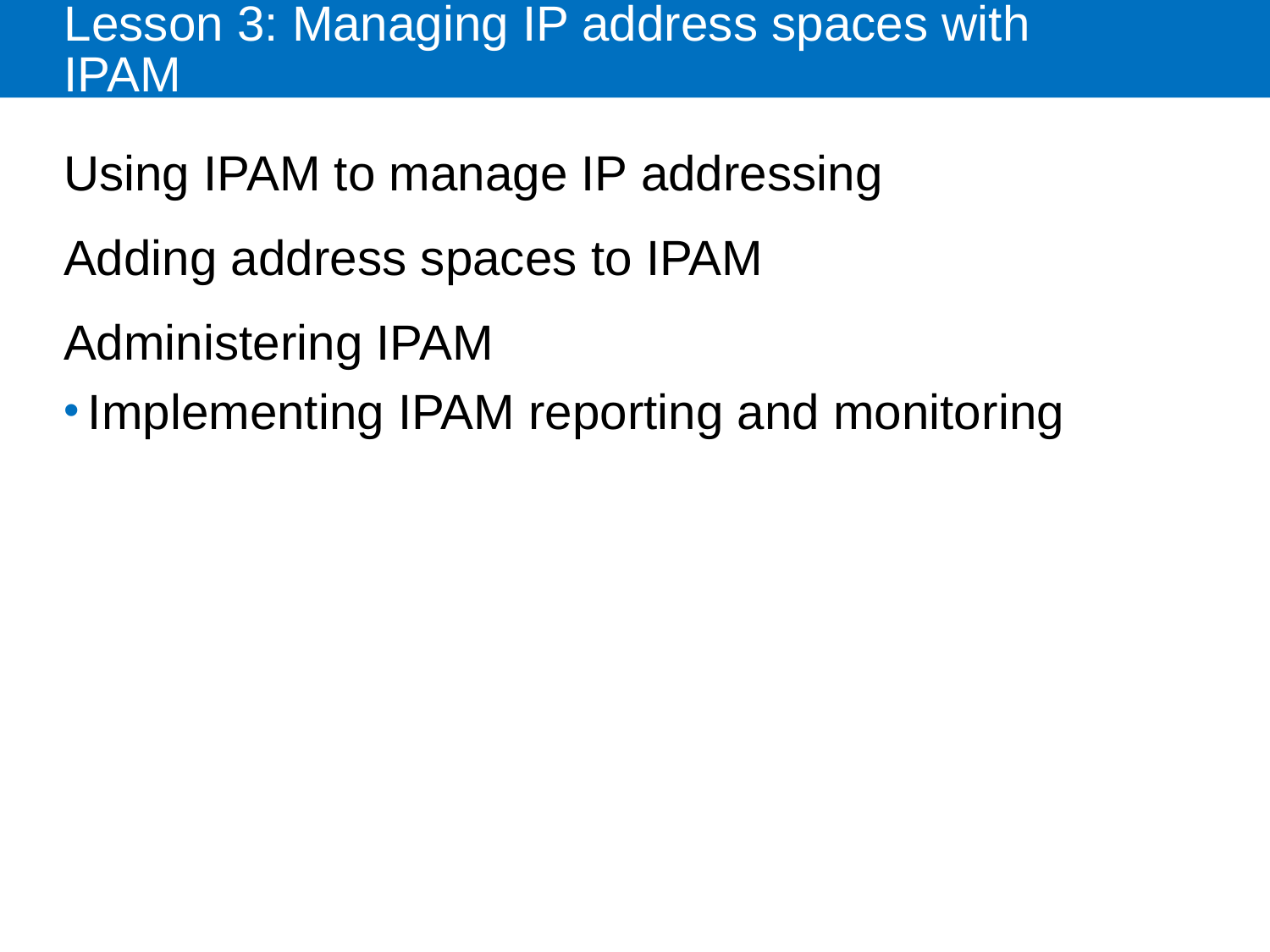

# Lesson 3: Managing IP address spaces with IPAM
Using IPAM to manage IP addressing
Adding address spaces to IPAM
Administering IPAM
Implementing IPAM reporting and monitoring